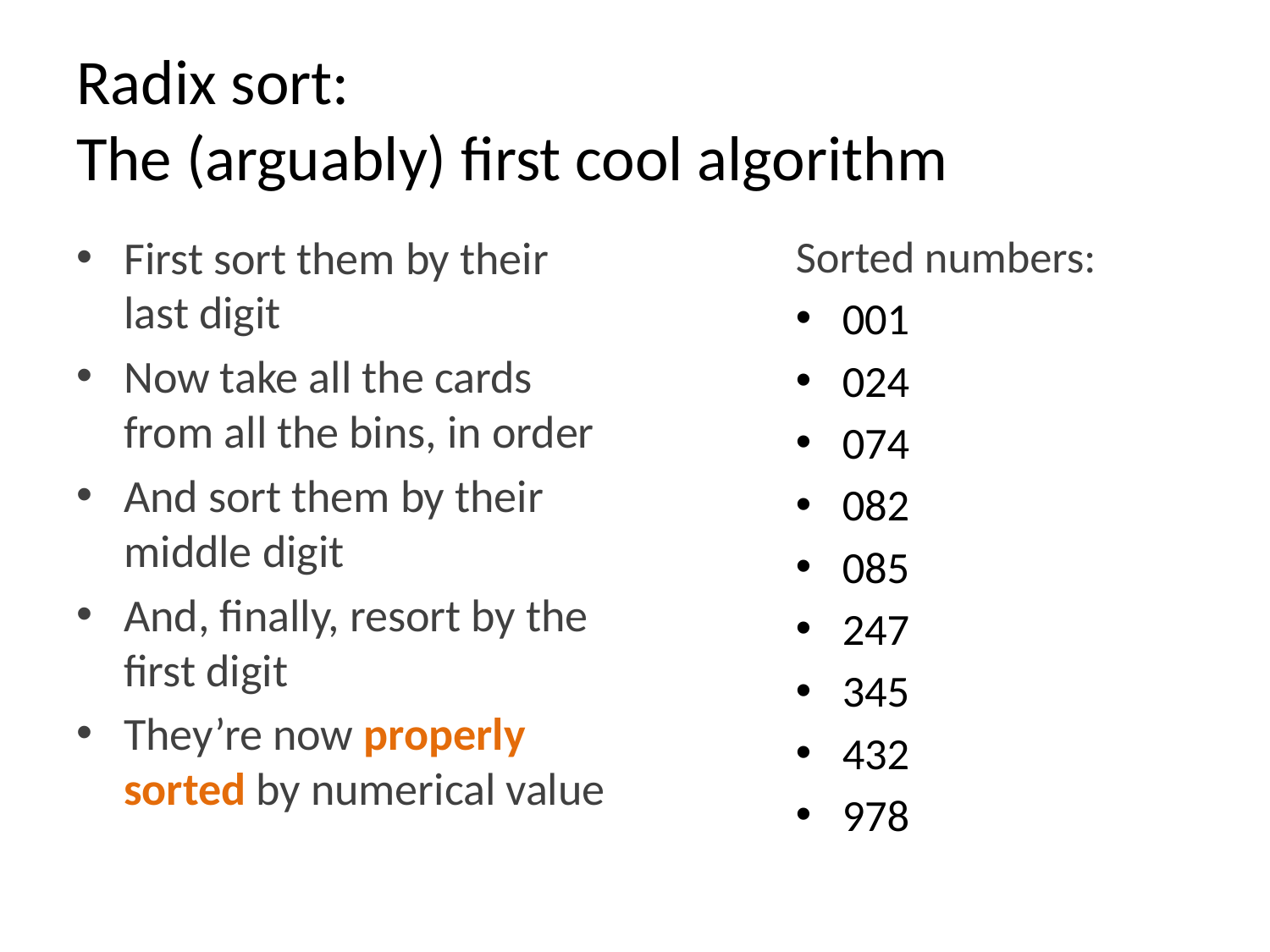

# Radix sort: The (arguably) first cool algorithm
First sort them by their last digit
Now take all the cards from all the bins, in order
And sort them by their middle digit
And, finally, resort by the first digit
They’re now properly sorted by numerical value
Sorted numbers:
001
024
074
082
085
247
345
432
978